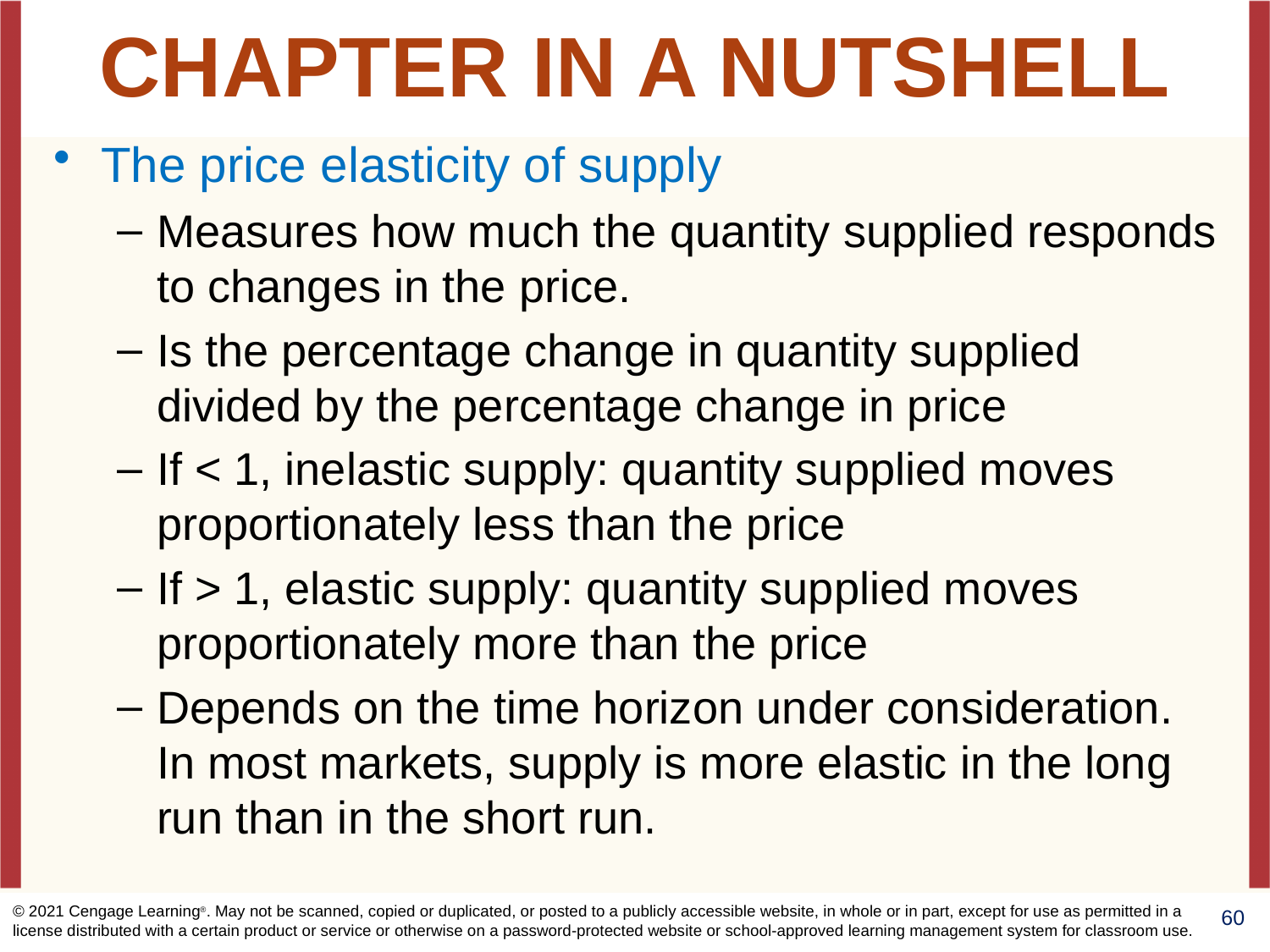

# CHAPTER IN A NUTSHELL
The price elasticity of supply
Measures how much the quantity supplied responds to changes in the price.
Is the percentage change in quantity supplied divided by the percentage change in price
If < 1, inelastic supply: quantity supplied moves proportionately less than the price
If > 1, elastic supply: quantity supplied moves proportionately more than the price
Depends on the time horizon under consideration. In most markets, supply is more elastic in the long run than in the short run.
© 2021 Cengage Learning®. May not be scanned, copied or duplicated, or posted to a publicly accessible website, in whole or in part, except for use as permitted in a license distributed with a certain product or service or otherwise on a password-protected website or school-approved learning management system for classroom use.
60